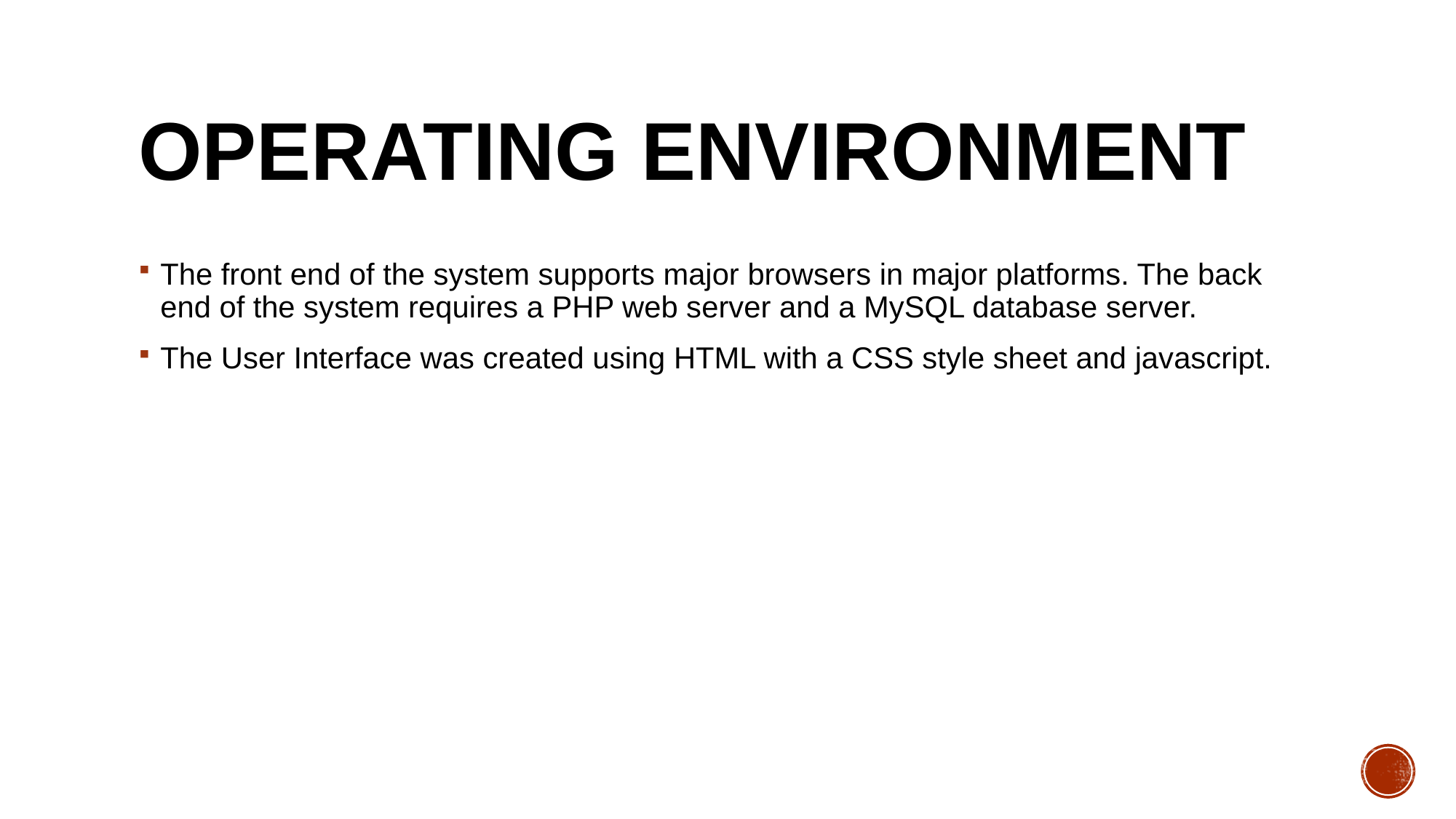

# Operating Environment
The front end of the system supports major browsers in major platforms. The back end of the system requires a PHP web server and a MySQL database server.
The User Interface was created using HTML with a CSS style sheet and javascript.